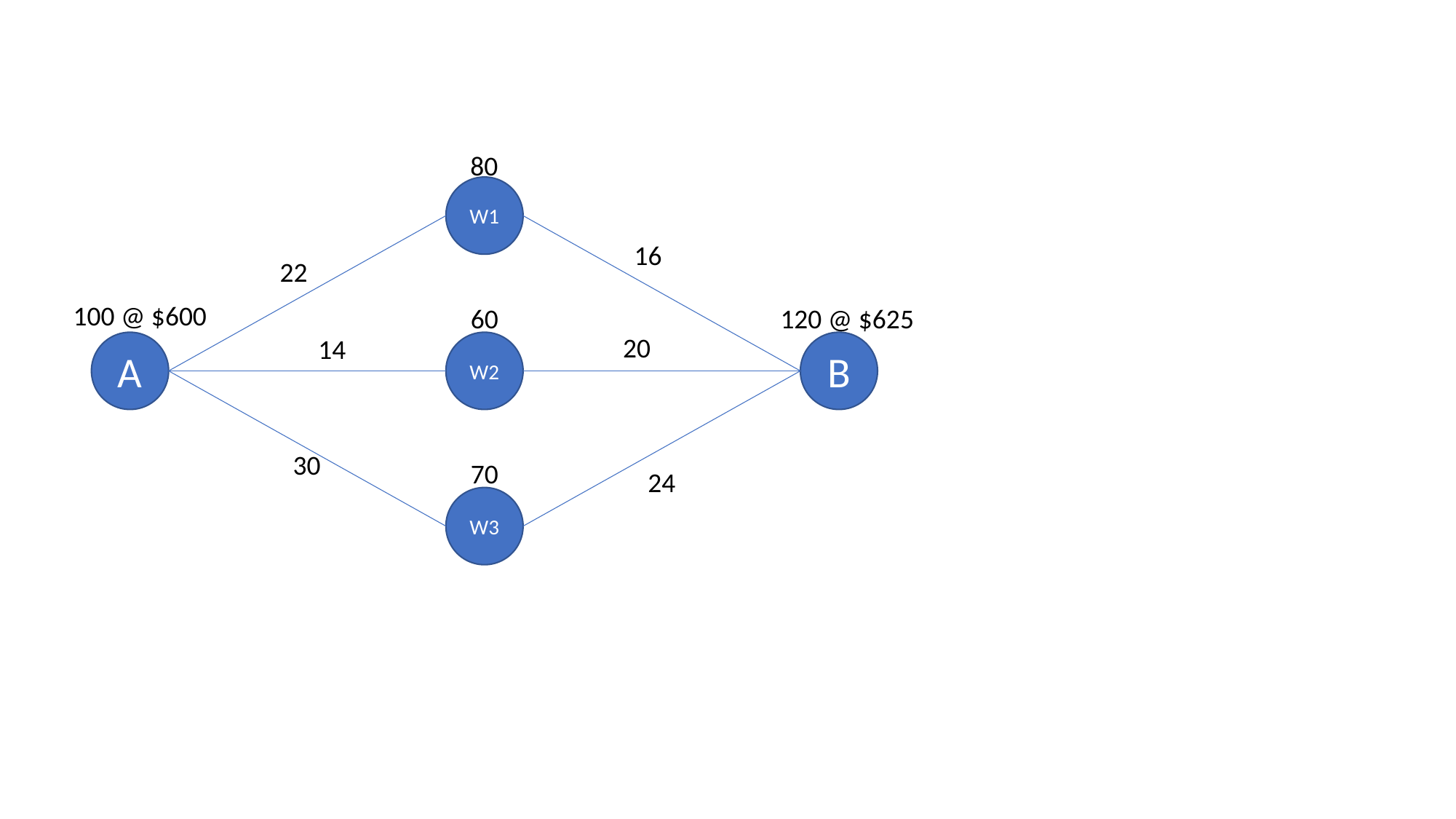

80
W1
16
22
100 @ $600
60
120 @ $625
20
14
B
W2
A
30
70
24
W3